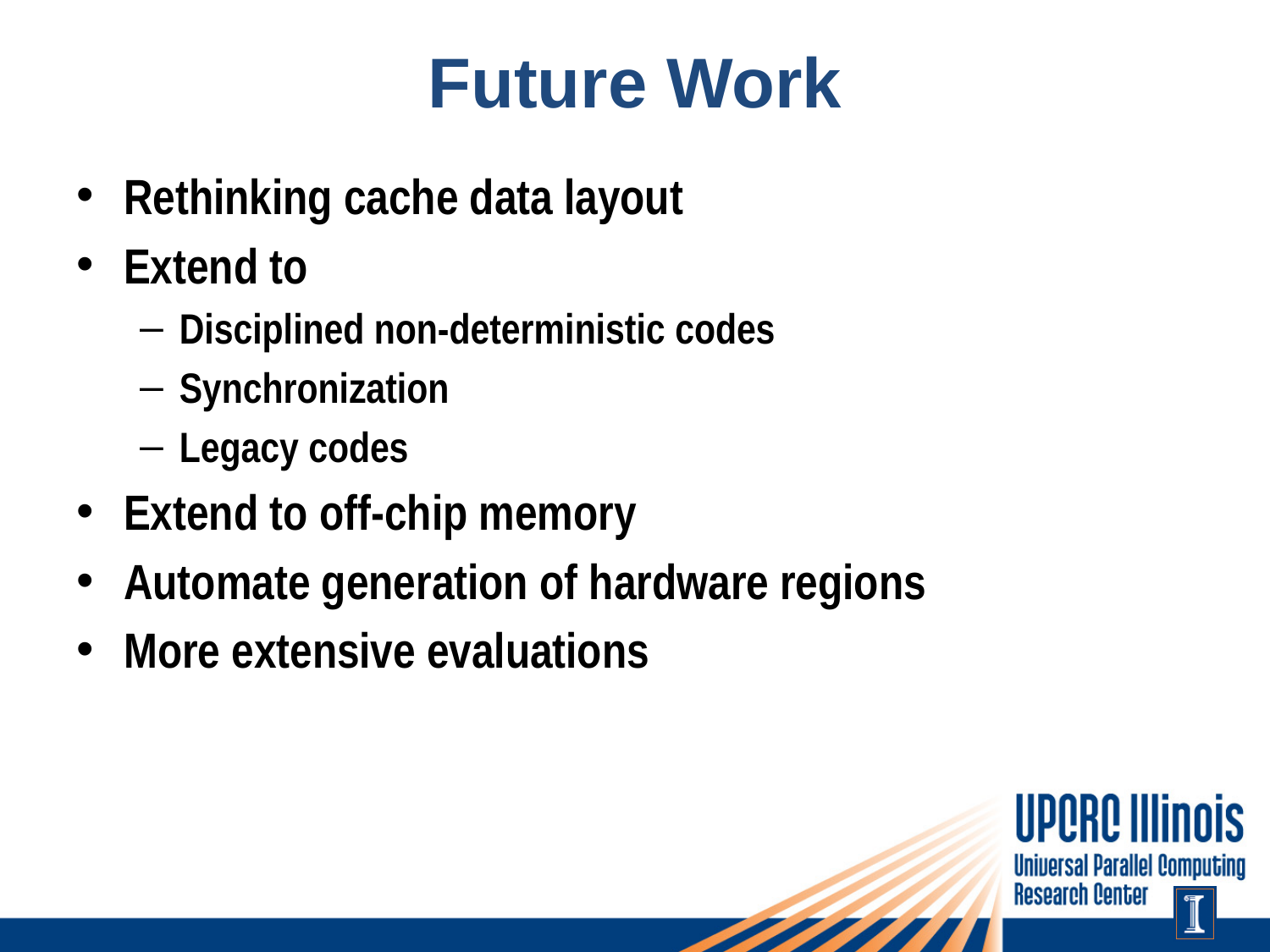

# Future Work
Rethinking cache data layout
Extend to
Disciplined non-deterministic codes
Synchronization
Legacy codes
Extend to off-chip memory
Automate generation of hardware regions
More extensive evaluations